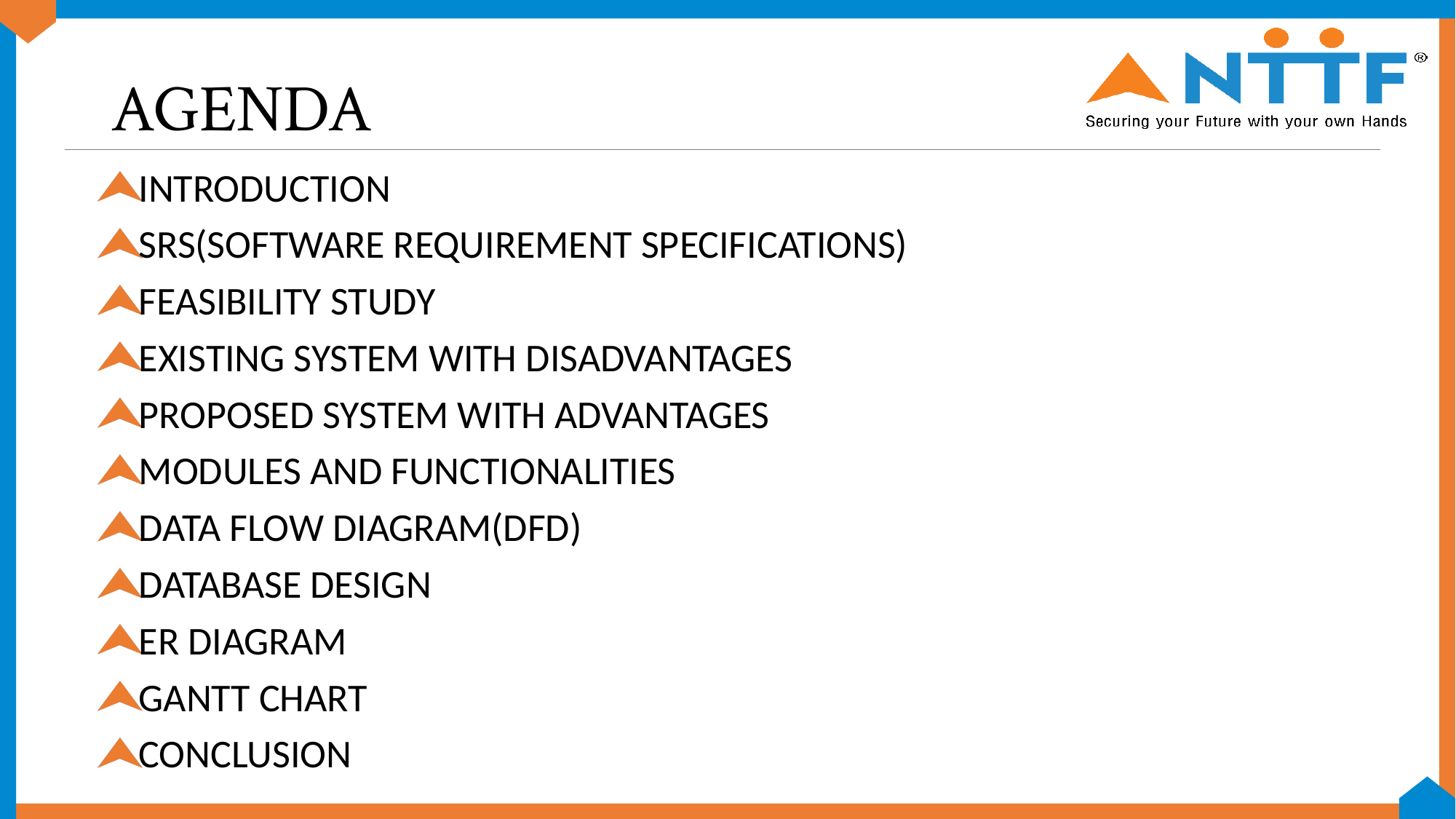

# AGENDA
INTRODUCTION
SRS(SOFTWARE REQUIREMENT SPECIFICATIONS)
FEASIBILITY STUDY
EXISTING SYSTEM WITH DISADVANTAGES
PROPOSED SYSTEM WITH ADVANTAGES
MODULES AND FUNCTIONALITIES
DATA FLOW DIAGRAM(DFD)
DATABASE DESIGN
ER DIAGRAM
GANTT CHART
CONCLUSION